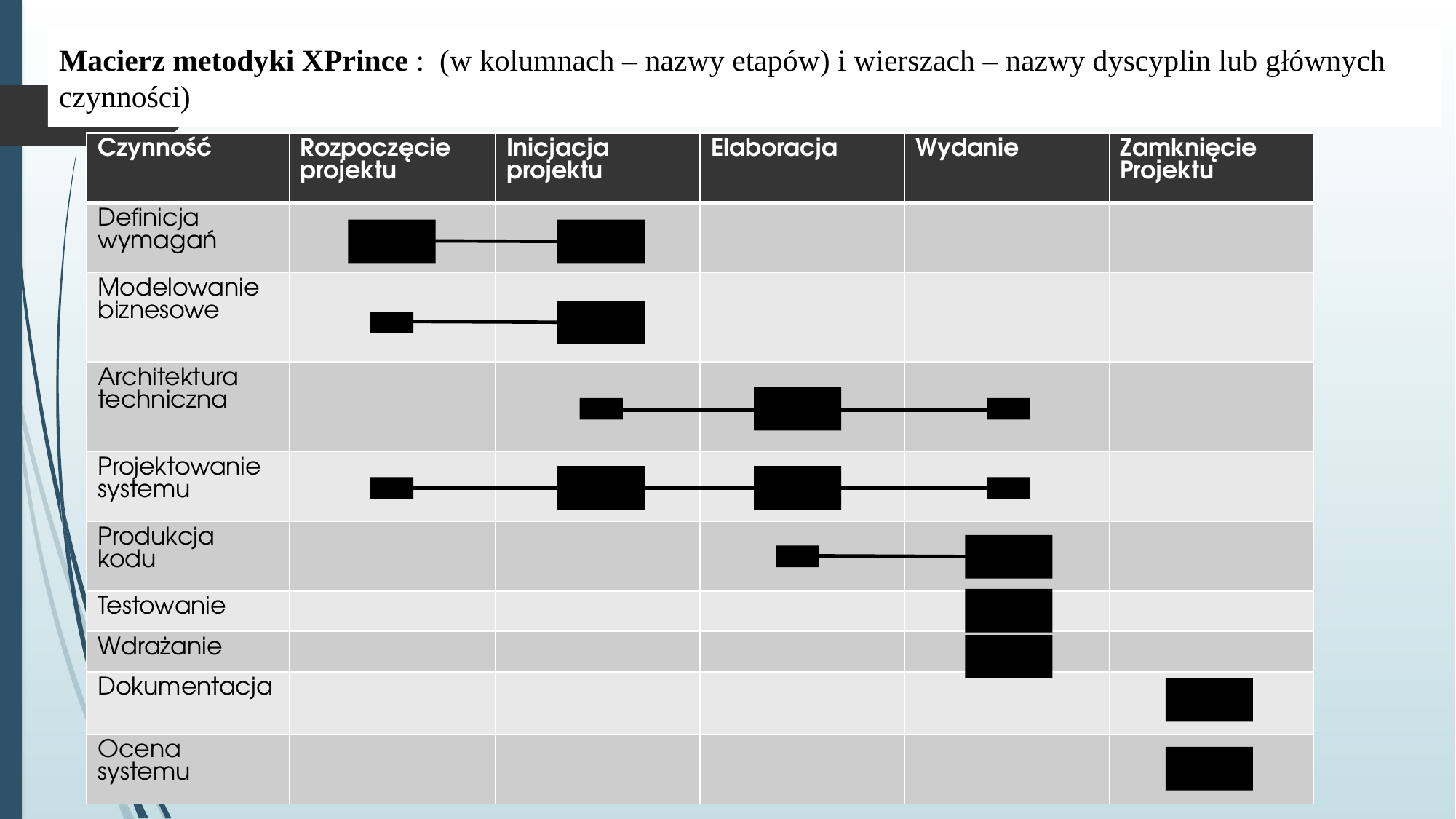

Macierz metodyki XPrince :  (w kolumnach – nazwy etapów) i wierszach – nazwy dyscyplin lub głównych czynności)
| Czynność | Rozpoczęcie projektu | Inicjacja projektu | Elaboracja | Wydanie | Zamknięcie Projektu |
| --- | --- | --- | --- | --- | --- |
| Definicja wymagań |  |  |  |  |  |
| Modelowanie biznesowe |  |  |  |  |  |
| Architektura techniczna |  |  |  |  |  |
| Projektowanie systemu |  |  |  |  |  |
| Produkcja kodu |  |  |  |  |  |
| Testowanie |  |  |  |  |  |
| Wdrażanie |  |  |  |  |  |
| Dokumentacja |  |  |  |  |  |
| Ocena systemu |  |  |  |  |  |